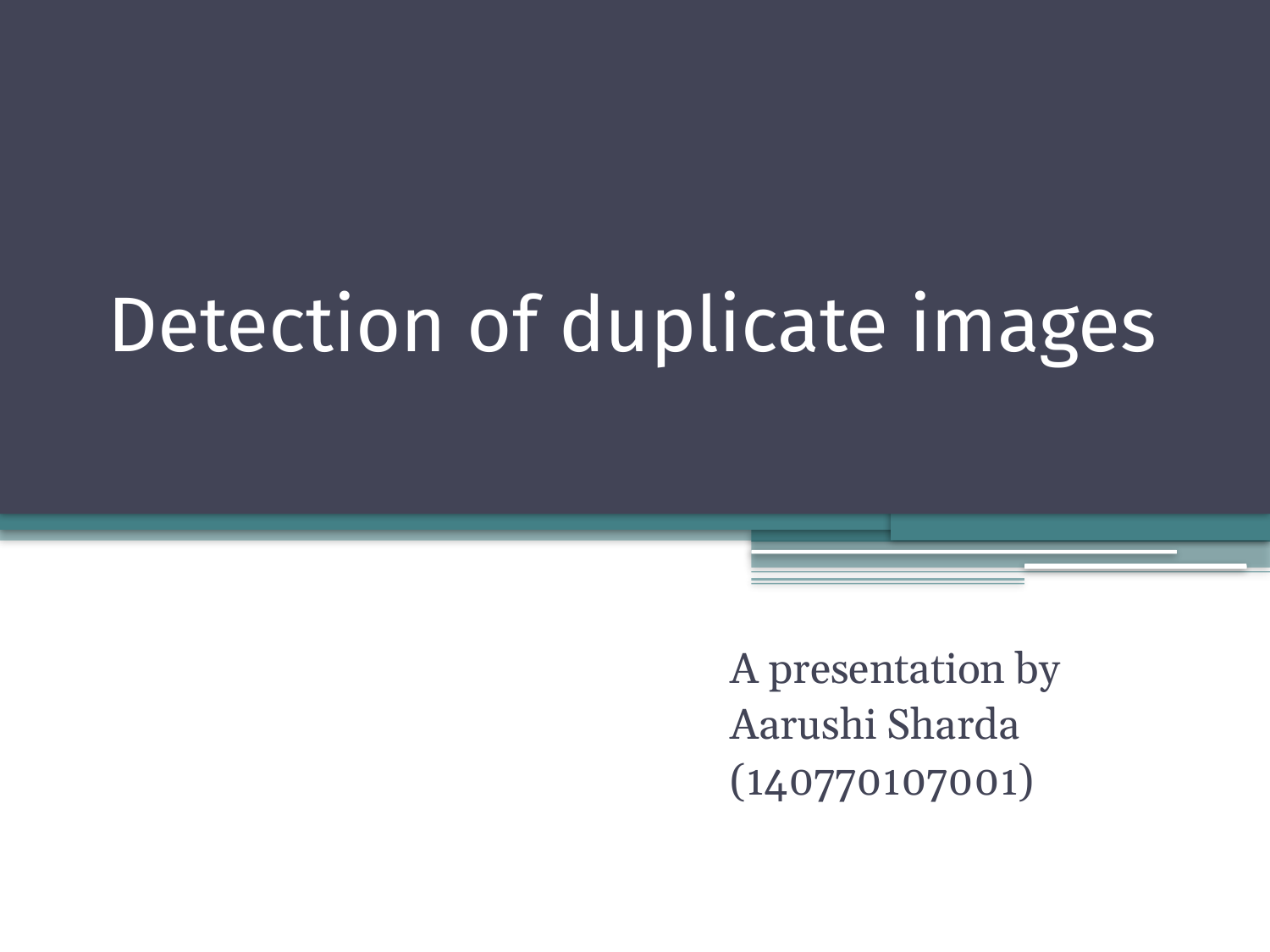

# Detection of duplicate images
A presentation by
Aarushi Sharda
(140770107001)